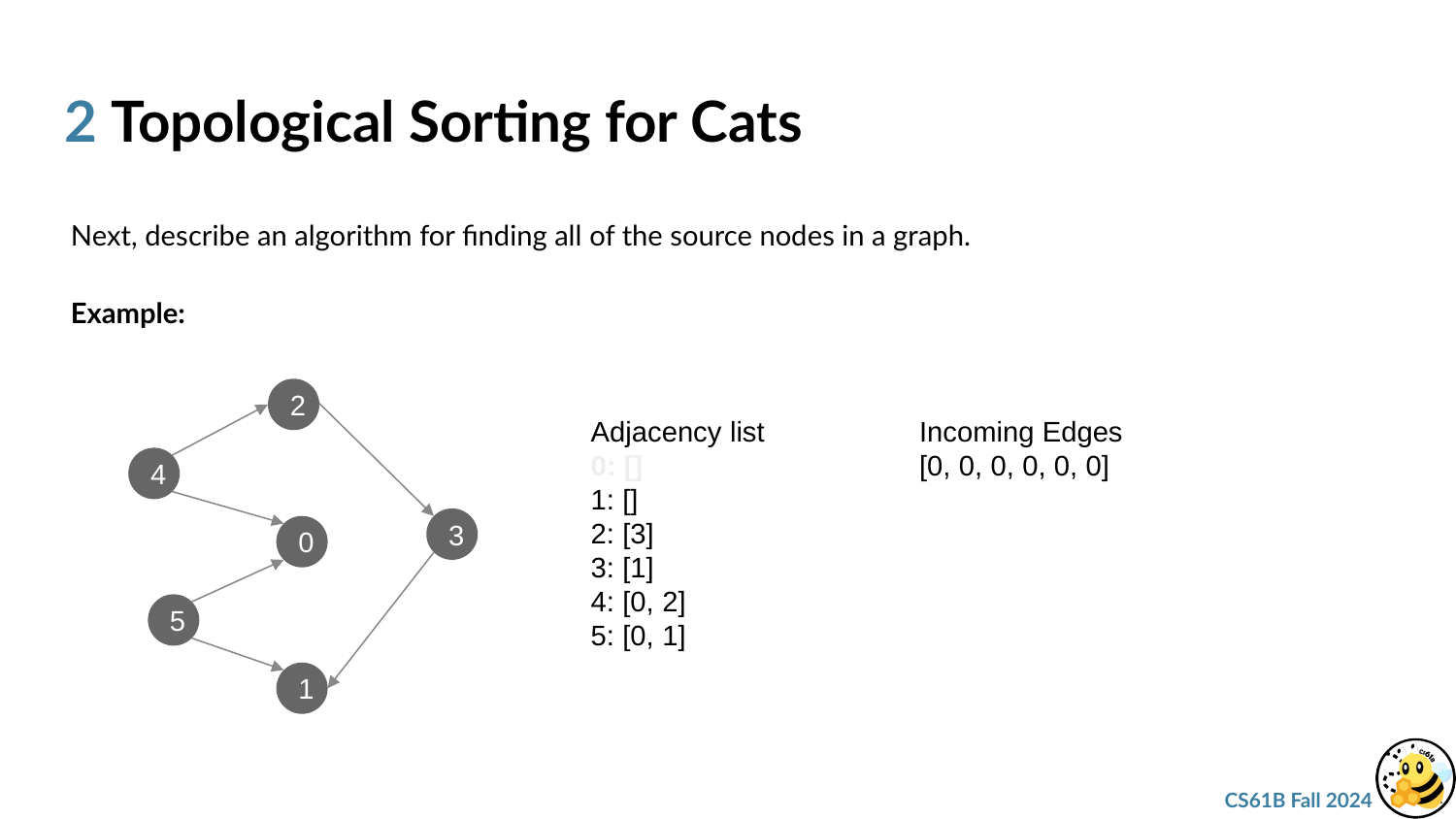

# 2 Topological Sorting for Cats

Next, describe an algorithm for finding all of the source nodes in a graph.

Example:
2
Adjacency list
0: []
1: []
2: [3]
3: [1]
4: [0, 2]
5: [0, 1]
Incoming Edges
[0, 0, 0, 0, 0, 0]
4
3
0
5
1